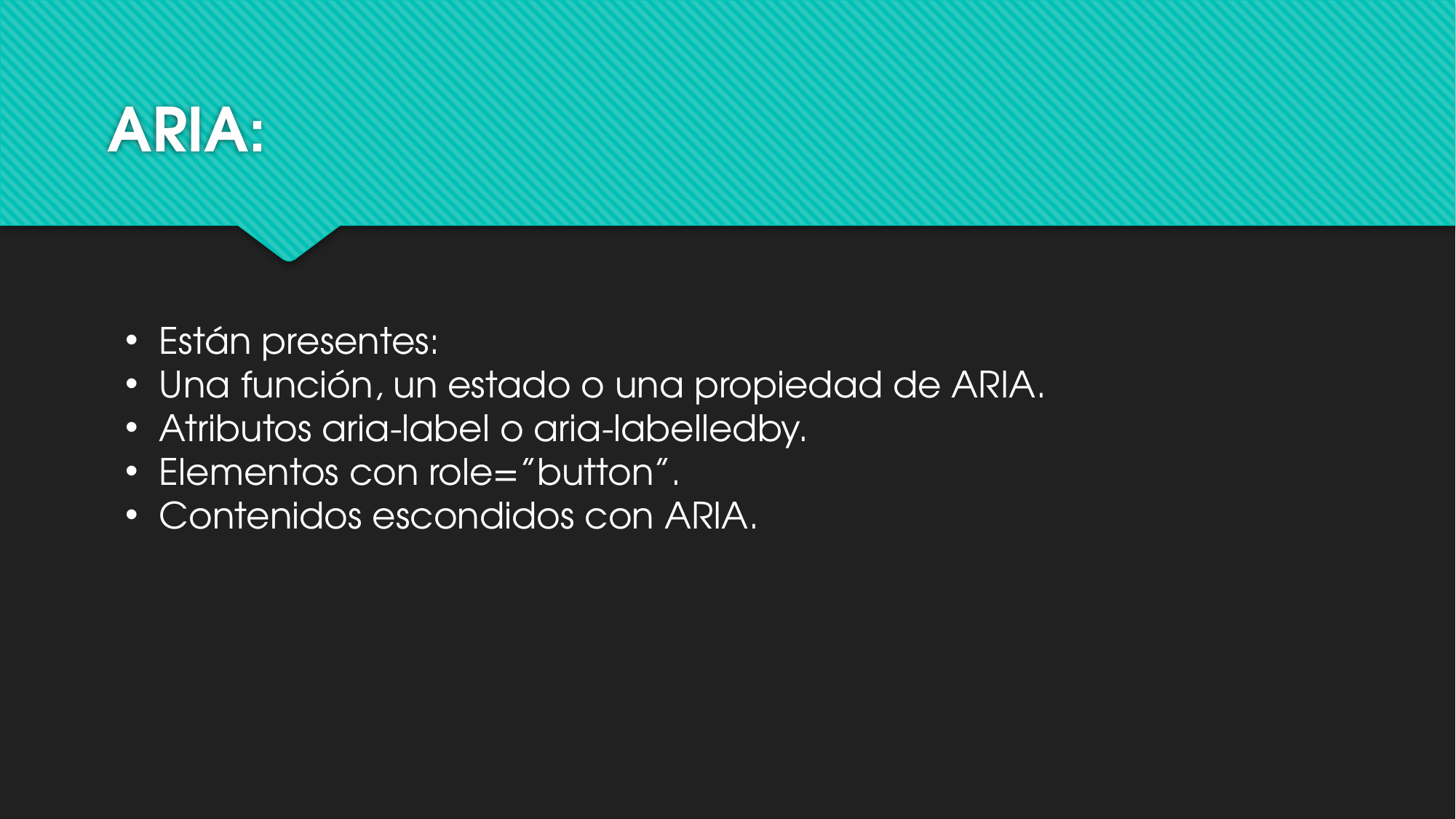

# ARIA:

Están presentes:
Una función, un estado o una propiedad de ARIA.
Atributos aria-label o aria-labelledby.
Elementos con role=”button”.
Contenidos escondidos con ARIA.